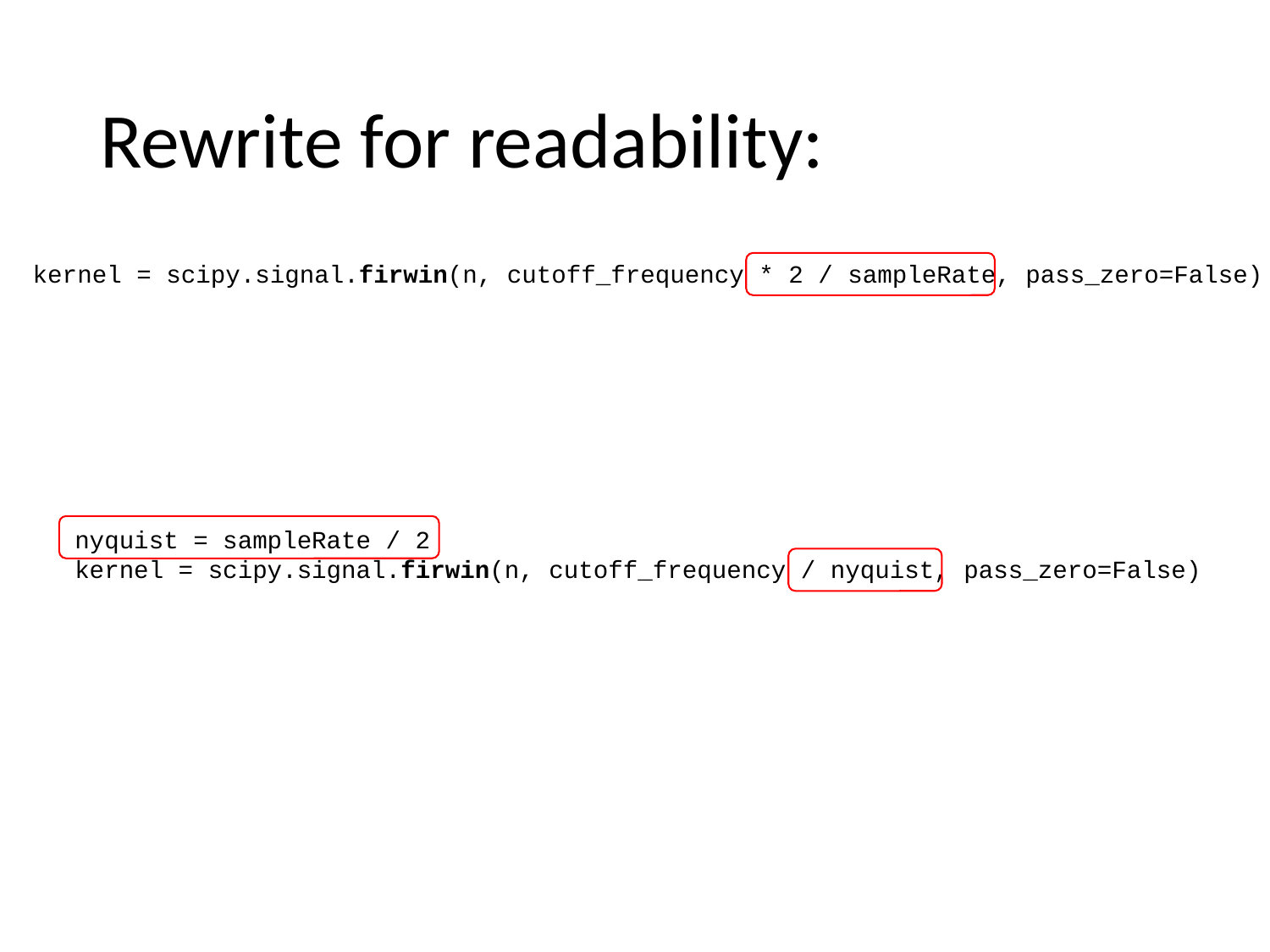

# Rewrite for readability:
kernel = scipy.signal.firwin(n, cutoff_frequency * 2 / sampleRate, pass_zero=False)

nyquist = sampleRate / 2
kernel = scipy.signal.firwin(n, cutoff_frequency / nyquist, pass_zero=False)